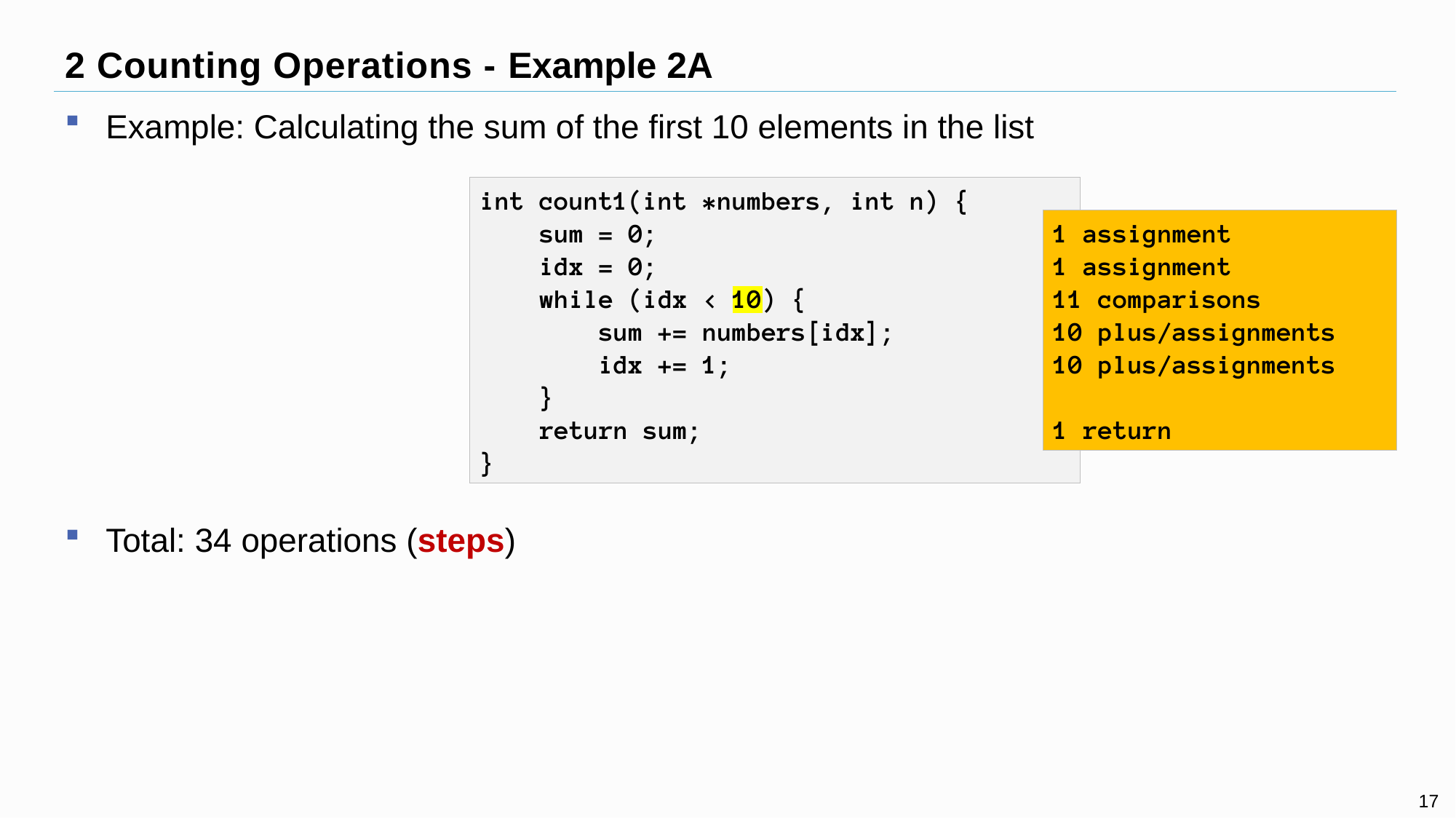

# 2 Counting Operations - Example 2A
Example: Calculating the sum of the first 10 elements in the list

Total: 34 operations (steps)

int count1(int *numbers, int n) {
    sum = 0;
    idx = 0;
    while (idx < 10) {
        sum += numbers[idx];
        idx += 1;
    }
    return sum;
}
1 assignment
1 assignment
11 comparisons
10 plus/assignments
10 plus/assignments

1 return
17